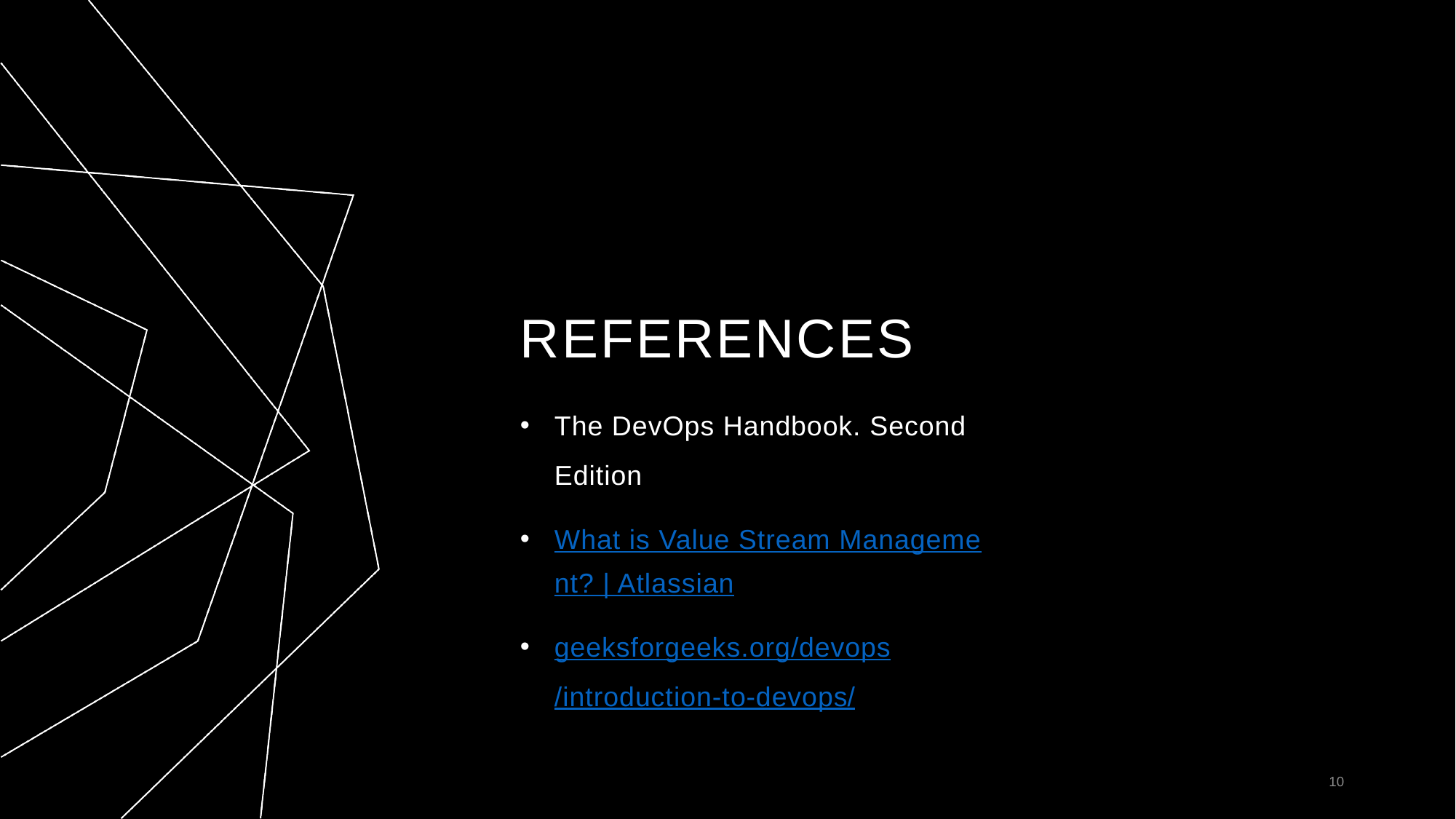

# References
The DevOps Handbook. Second Edition
What is Value Stream Management? | Atlassian
geeksforgeeks.org/devops/introduction-to-devops/
10